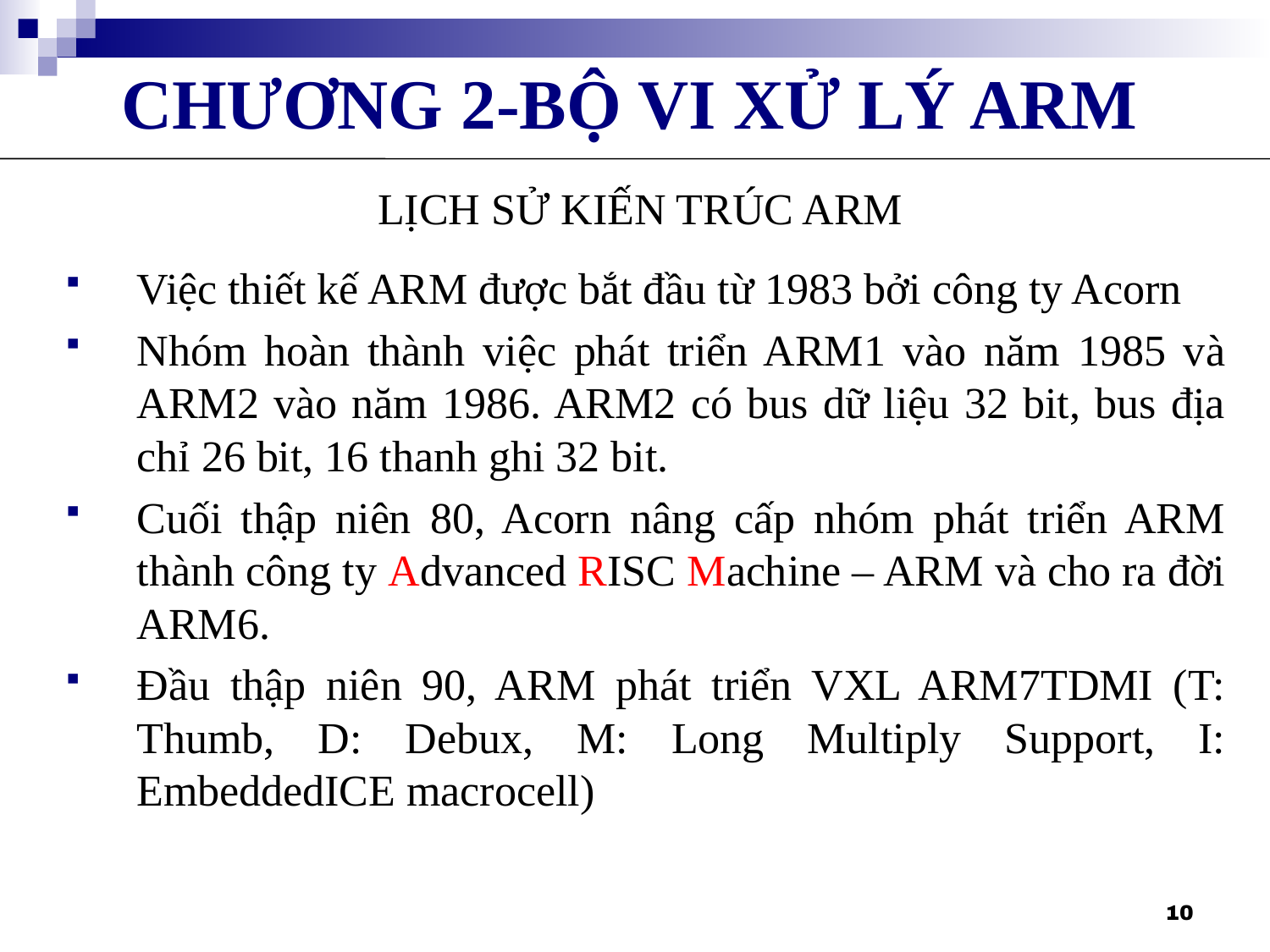

CHƯƠNG 2-BỘ VI XỬ LÝ ARM

LỊCH SỬ KIẾN TRÚC ARM

Việc thiết kế ARM được bắt đầu từ 1983 bởi công ty Acorn
Nhóm hoàn thành việc phát triển ARM1 vào năm 1985 và ARM2 vào năm 1986. ARM2 có bus dữ liệu 32 bit, bus địa chỉ 26 bit, 16 thanh ghi 32 bit.
Cuối thập niên 80, Acorn nâng cấp nhóm phát triển ARM thành công ty Advanced RISC Machine – ARM và cho ra đời ARM6.
Đầu thập niên 90, ARM phát triển VXL ARM7TDMI (T: Thumb, D: Debux, M: Long Multiply Support, I: EmbeddedICE macrocell)

10